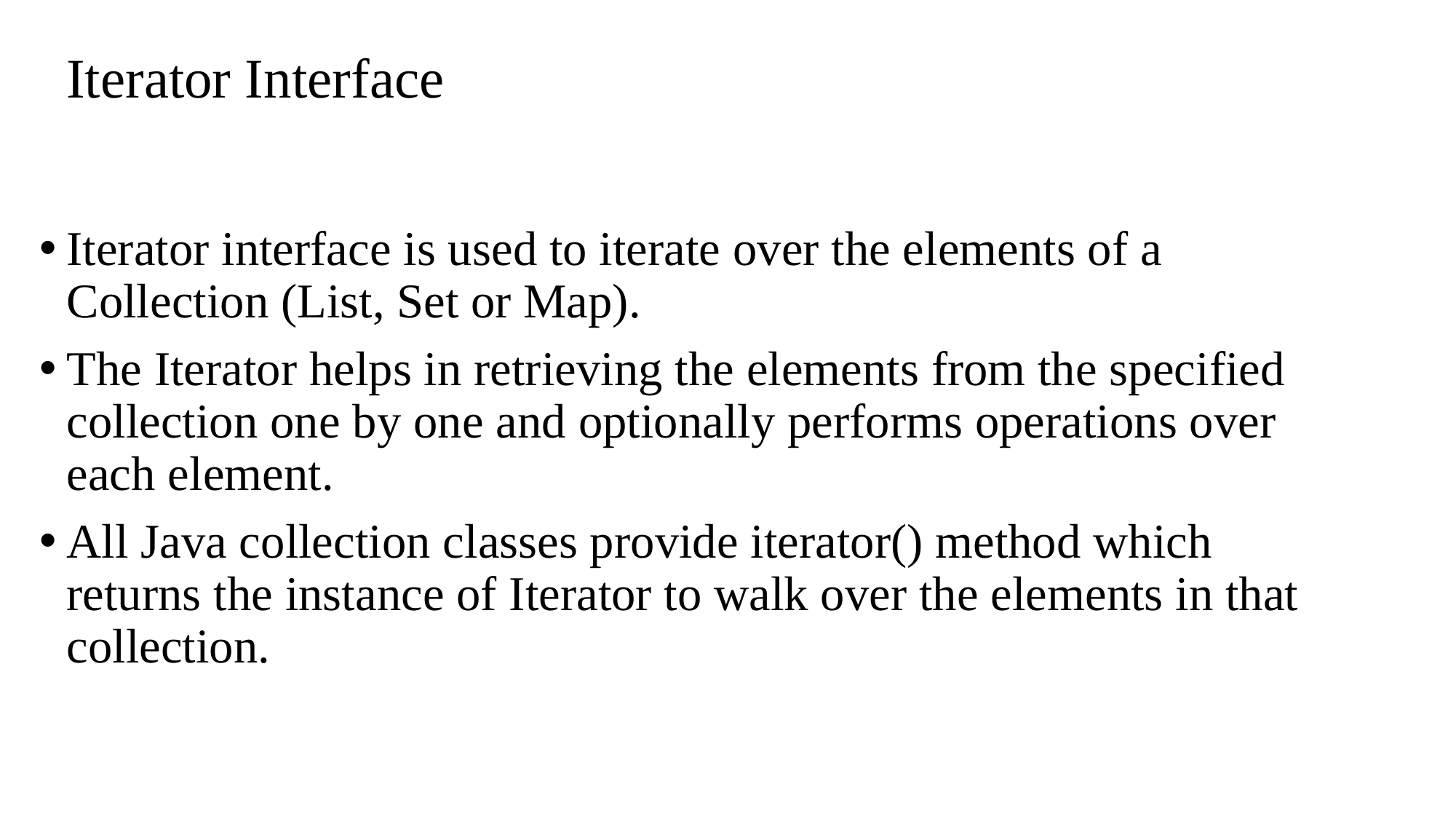

# Iterator Interface
Iterator interface is used to iterate over the elements of a Collection (List, Set or Map).
The Iterator helps in retrieving the elements from the specified collection one by one and optionally performs operations over each element.
All Java collection classes provide iterator() method which returns the instance of Iterator to walk over the elements in that collection.